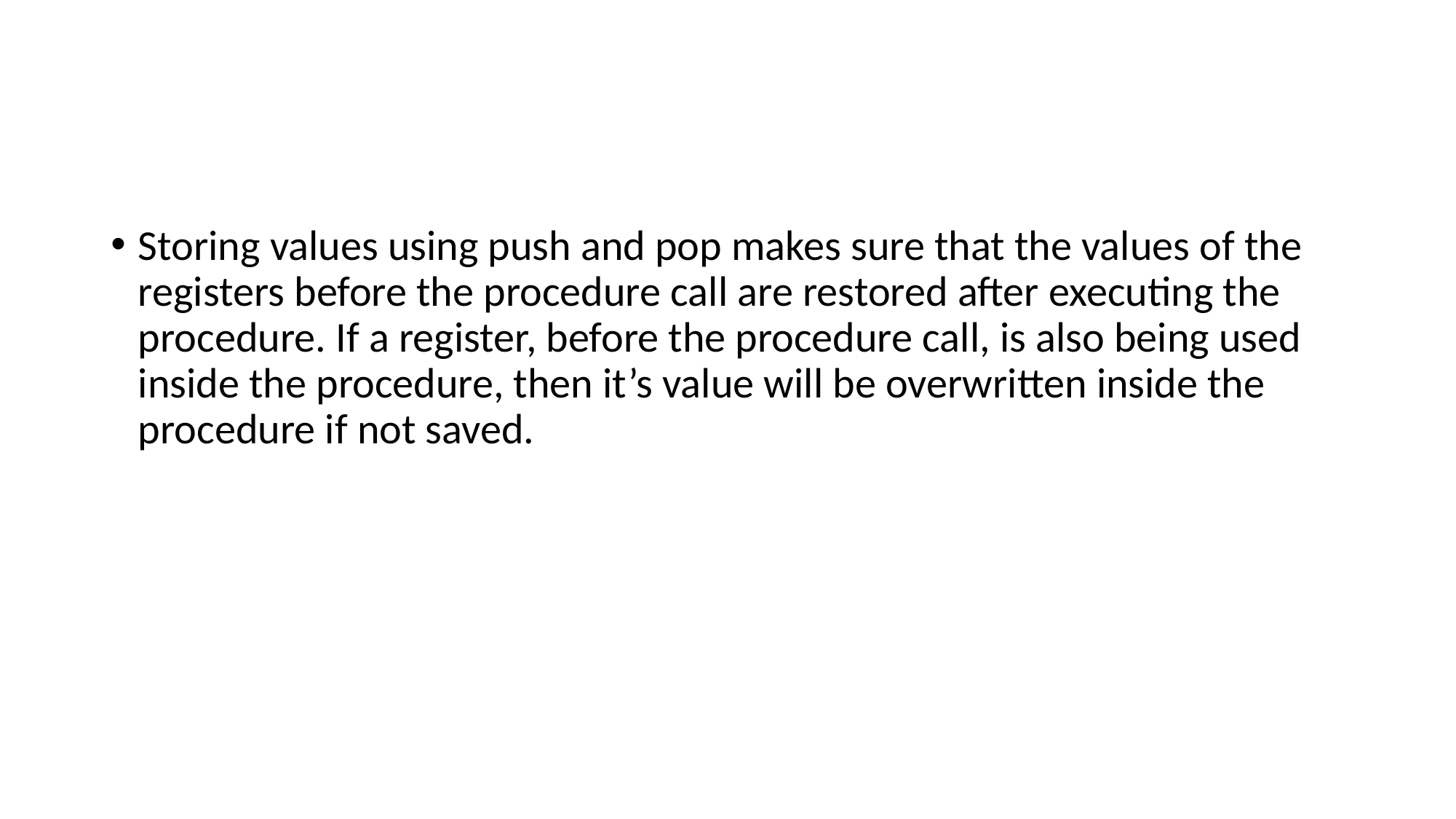

#
Storing values using push and pop makes sure that the values of the registers before the procedure call are restored after executing the procedure. If a register, before the procedure call, is also being used inside the procedure, then it’s value will be overwritten inside the procedure if not saved.